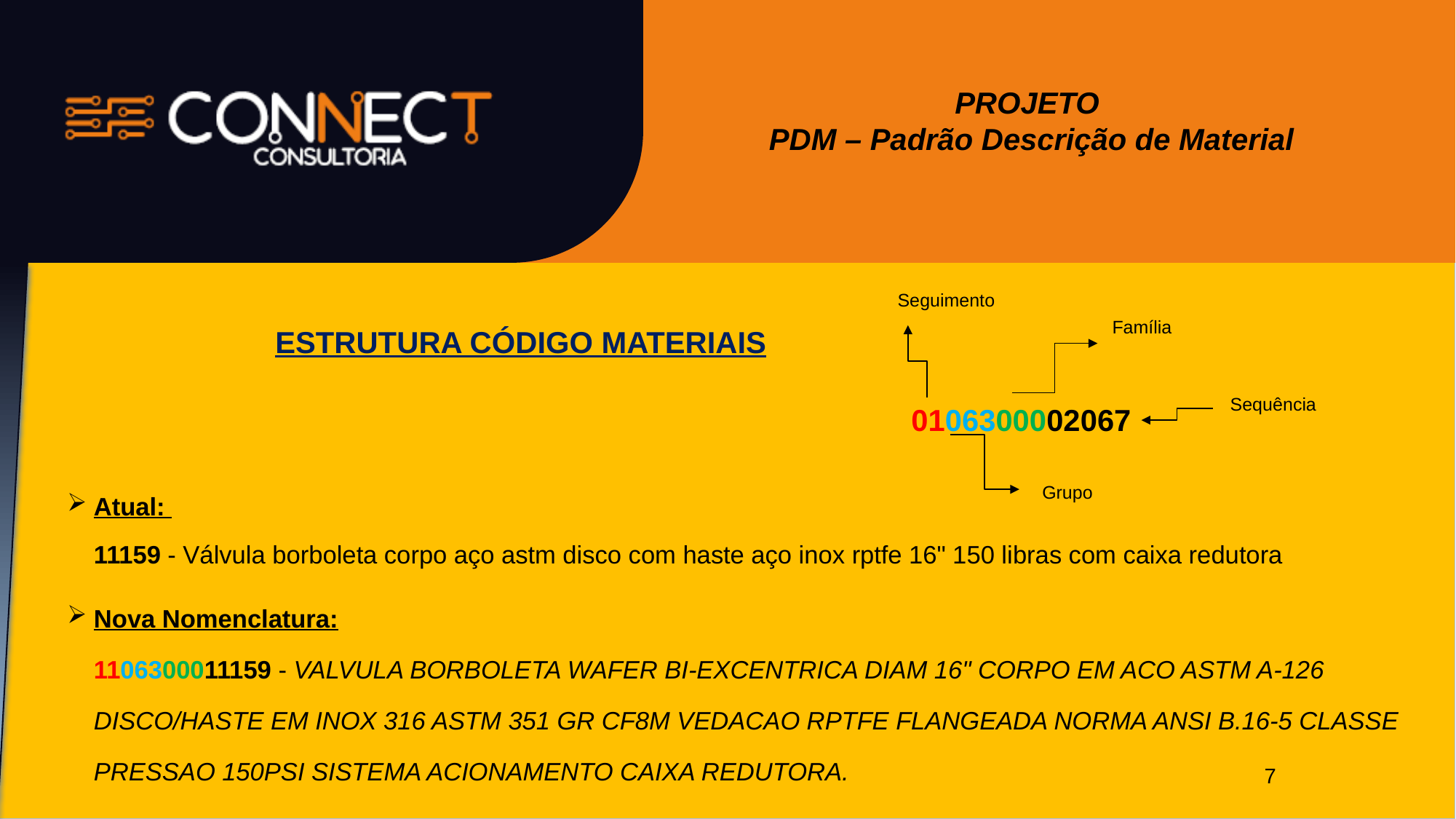

PROJETO
PDM – Padrão Descrição de Material
                           ESTRUTURA CÓDIGO MATERIAIS
                                                                                                       0106300002067
Seguimento
Família
Sequência

Atual:
11159 - Válvula borboleta corpo aço astm disco com haste aço inox rptfe 16" 150 libras com caixa redutora
Nova Nomenclatura:
1106300011159 - VALVULA BORBOLETA WAFER BI-EXCENTRICA DIAM 16" CORPO EM ACO ASTM A-126 DISCO/HASTE EM INOX 316 ASTM 351 GR CF8M VEDACAO RPTFE FLANGEADA NORMA ANSI B.16-5 CLASSE PRESSAO 150PSI SISTEMA ACIONAMENTO CAIXA REDUTORA.
Grupo
7